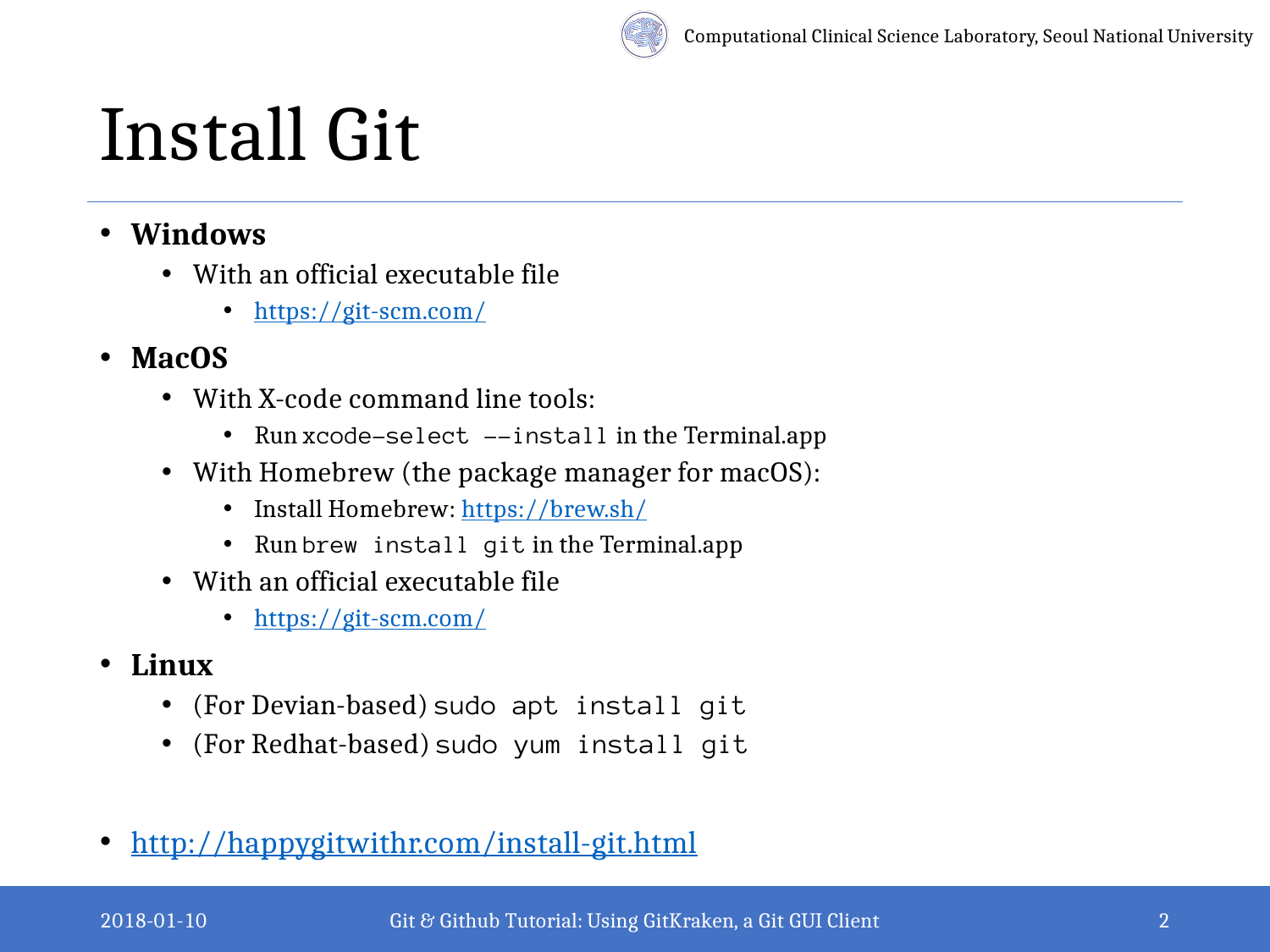

# Install Git
Windows
With an official executable file
https://git-scm.com/
MacOS
With X-code command line tools:
Run xcode-select --install in the Terminal.app
With Homebrew (the package manager for macOS):
Install Homebrew: https://brew.sh/
Run brew install git in the Terminal.app
With an official executable file
https://git-scm.com/
Linux
(For Devian-based) sudo apt install git
(For Redhat-based) sudo yum install git

http://happygitwithr.com/install-git.html

2018-01-10
Git & Github Tutorial: Using GitKraken, a Git GUI Client
2